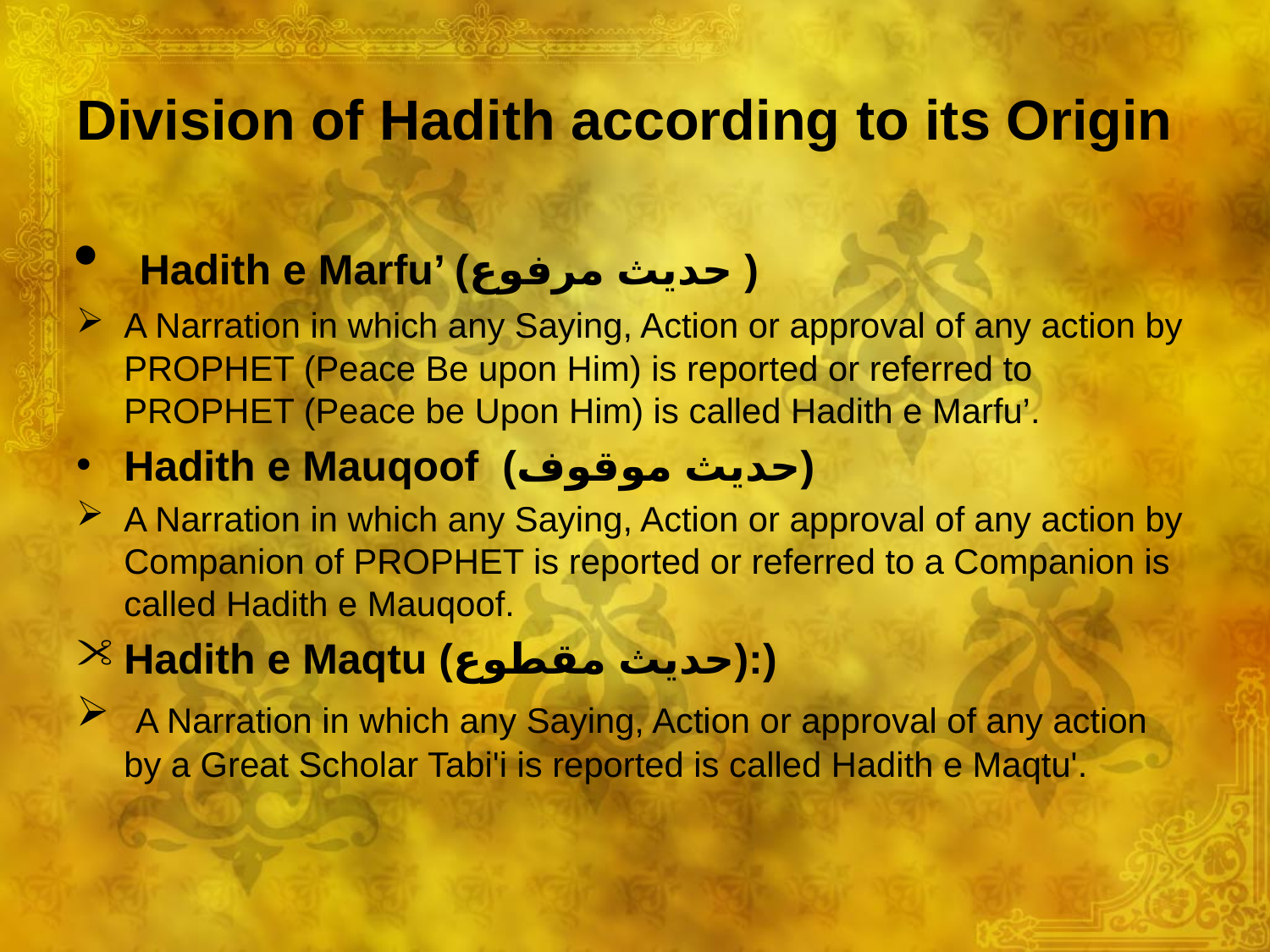

# Division of Hadith according to its Origin
 Hadith e Marfu’ (حديث مرفوع )
A Narration in which any Saying, Action or approval of any action by PROPHET (Peace Be upon Him) is reported or referred to PROPHET (Peace be Upon Him) is called Hadith e Marfu’.
Hadith e Mauqoof  (حديث موقوف)
A Narration in which any Saying, Action or approval of any action by Companion of PROPHET is reported or referred to a Companion is called Hadith e Mauqoof.
Hadith e Maqtu (حديث مقطوع):)
 A Narration in which any Saying, Action or approval of any action by a Great Scholar Tabi'i is reported is called Hadith e Maqtu'.